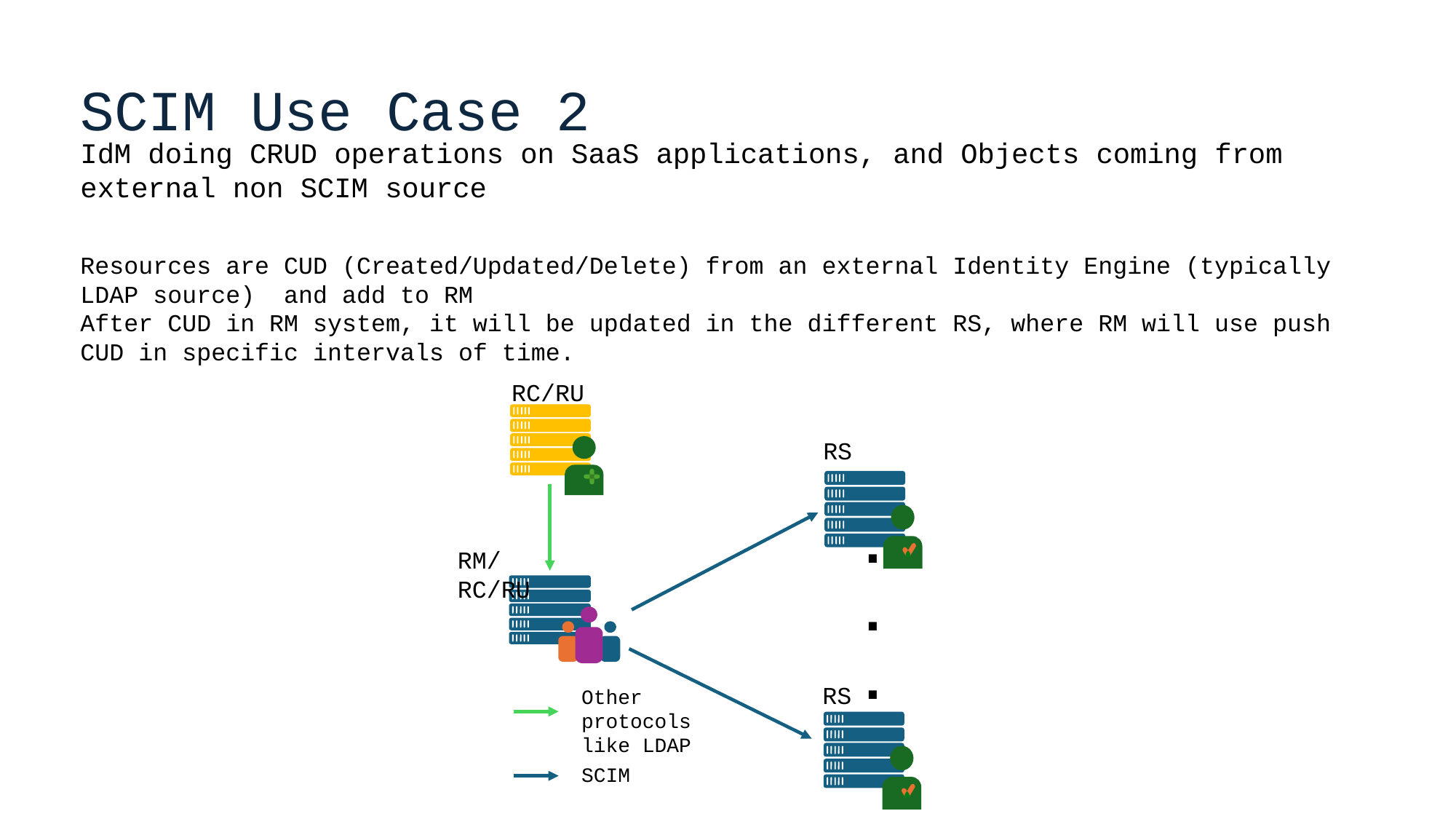

# SCIM Use Case 2
IdM doing CRUD operations on SaaS applications, and Objects coming from external non SCIM source
Resources are CUD (Created/Updated/Delete) from an external Identity Engine (typically LDAP source)  and add to RM
After CUD in RM system, it will be updated in the different RS, where RM will use push CUD in specific intervals of time.
RC/RU

RS

.
.
.
RM/RC/RU

RS
Other protocols like LDAP

SCIM